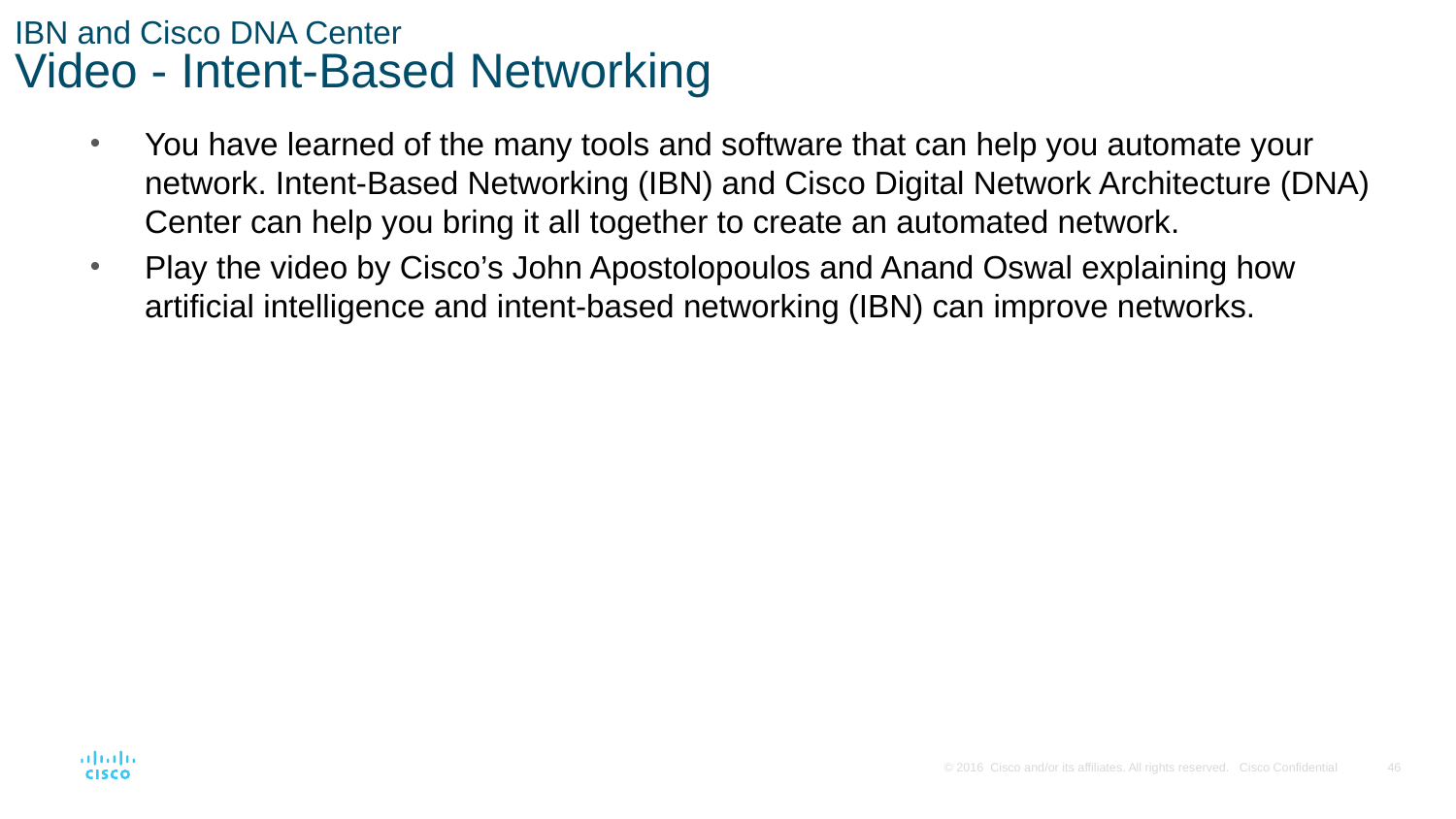

# IBN and Cisco DNA Center Video - Intent-Based Networking
You have learned of the many tools and software that can help you automate your network. Intent-Based Networking (IBN) and Cisco Digital Network Architecture (DNA) Center can help you bring it all together to create an automated network.
Play the video by Cisco’s John Apostolopoulos and Anand Oswal explaining how artificial intelligence and intent-based networking (IBN) can improve networks.